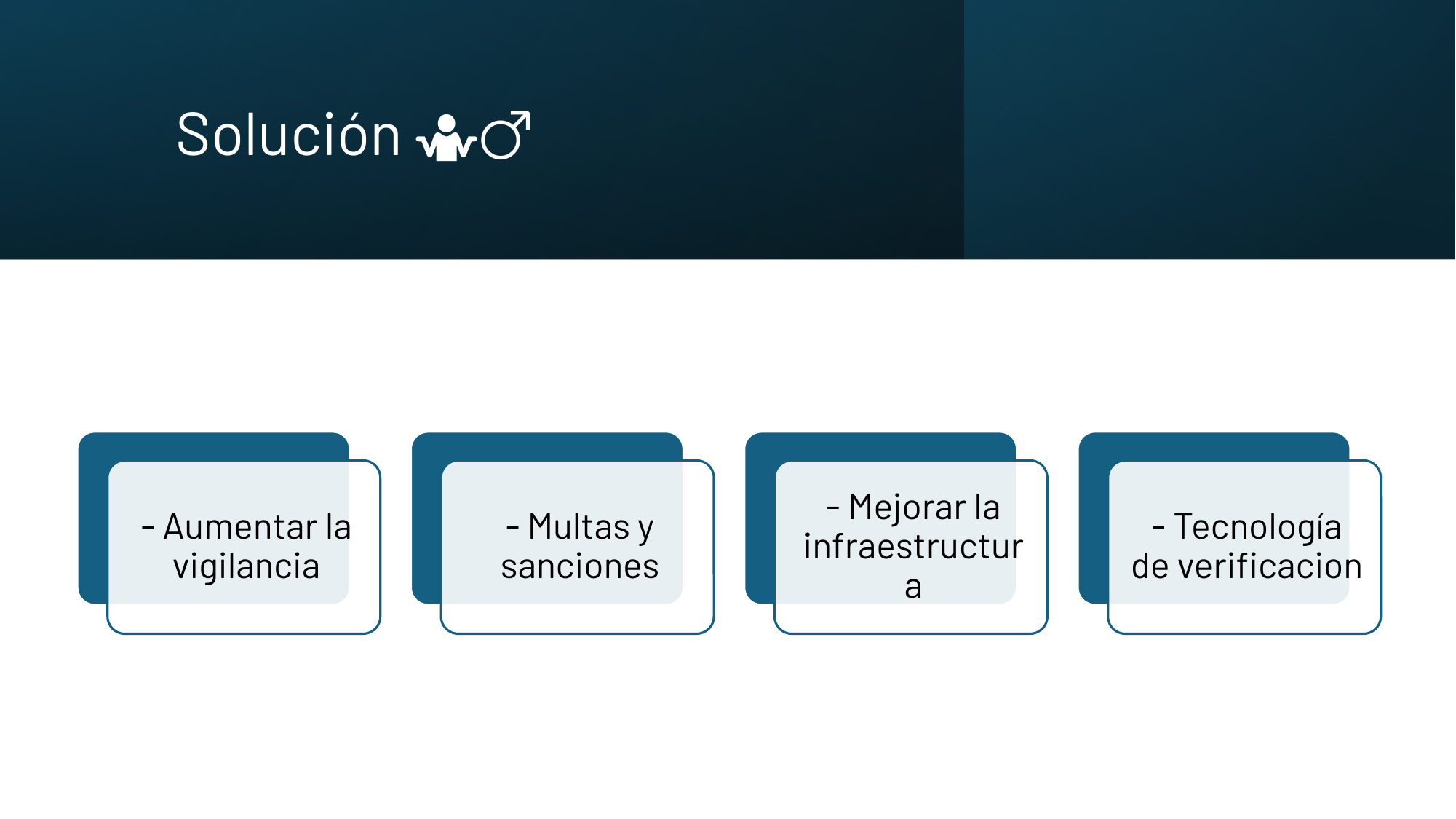

Solución 🤷‍♂️
- Aumentar la vigilancia
- Multas y sanciones
- Mejorar la infraestructura
- Tecnología de verificacion